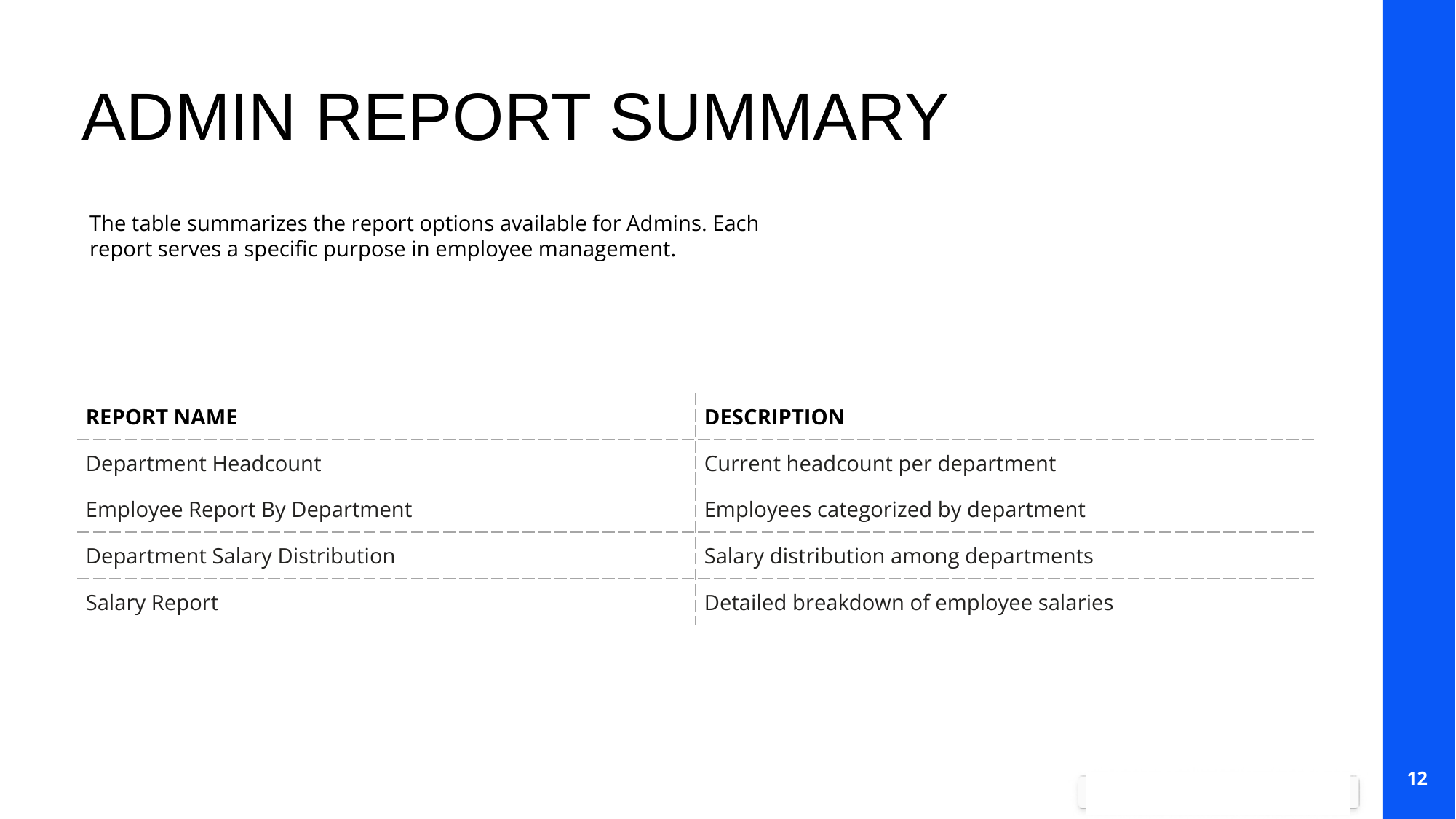

ADMIN REPORT SUMMARY

The table summarizes the report options available for Admins. Each report serves a specific purpose in employee management.
| REPORT NAME | DESCRIPTION |
| --- | --- |
| Department Headcount | Current headcount per department |
| Employee Report By Department | Employees categorized by department |
| Department Salary Distribution | Salary distribution among departments |
| Salary Report | Detailed breakdown of employee salaries |
12